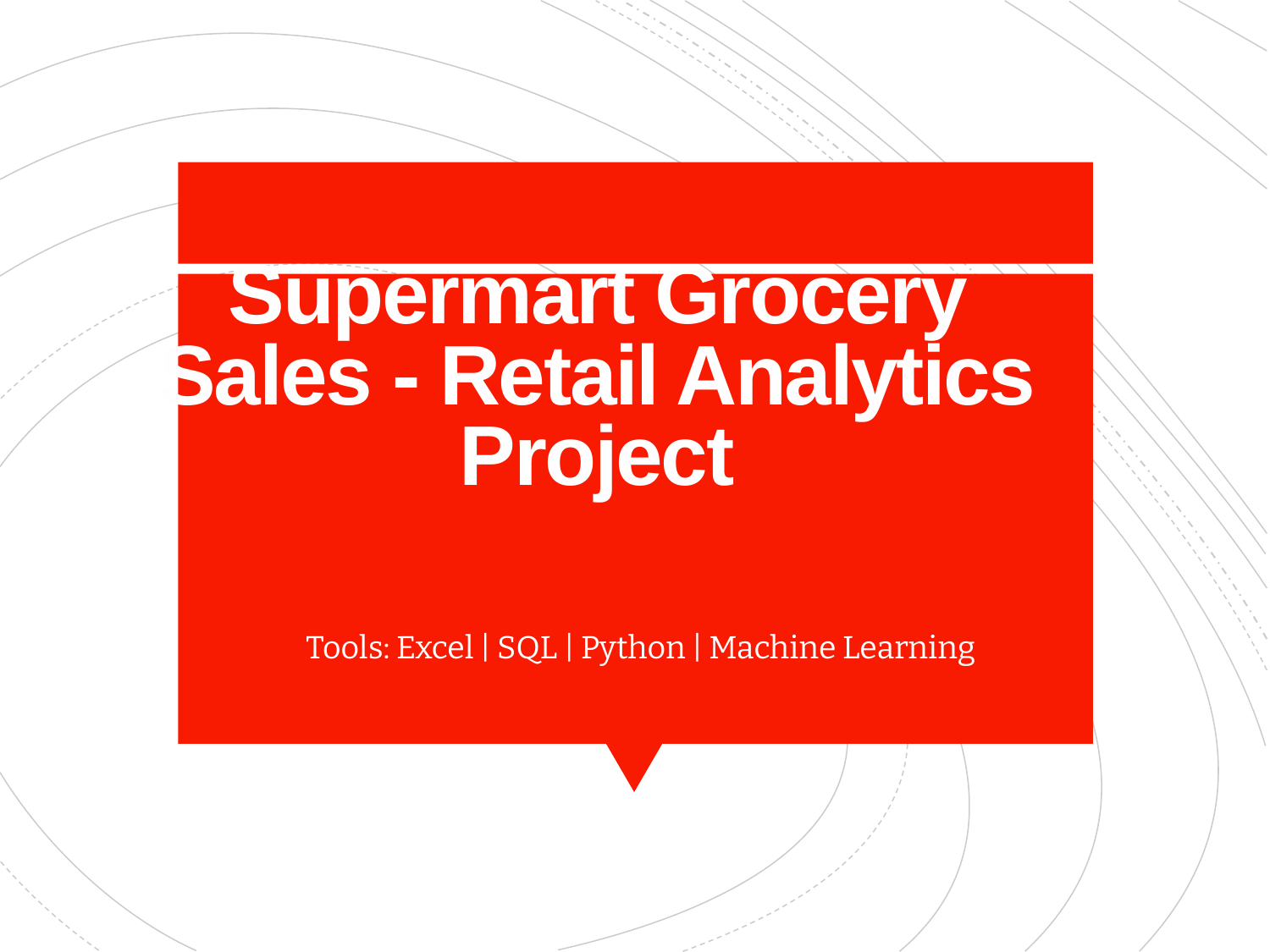

# Supermart Grocery Sales - Retail Analytics Project
Tools: Excel | SQL | Python | Machine Learning